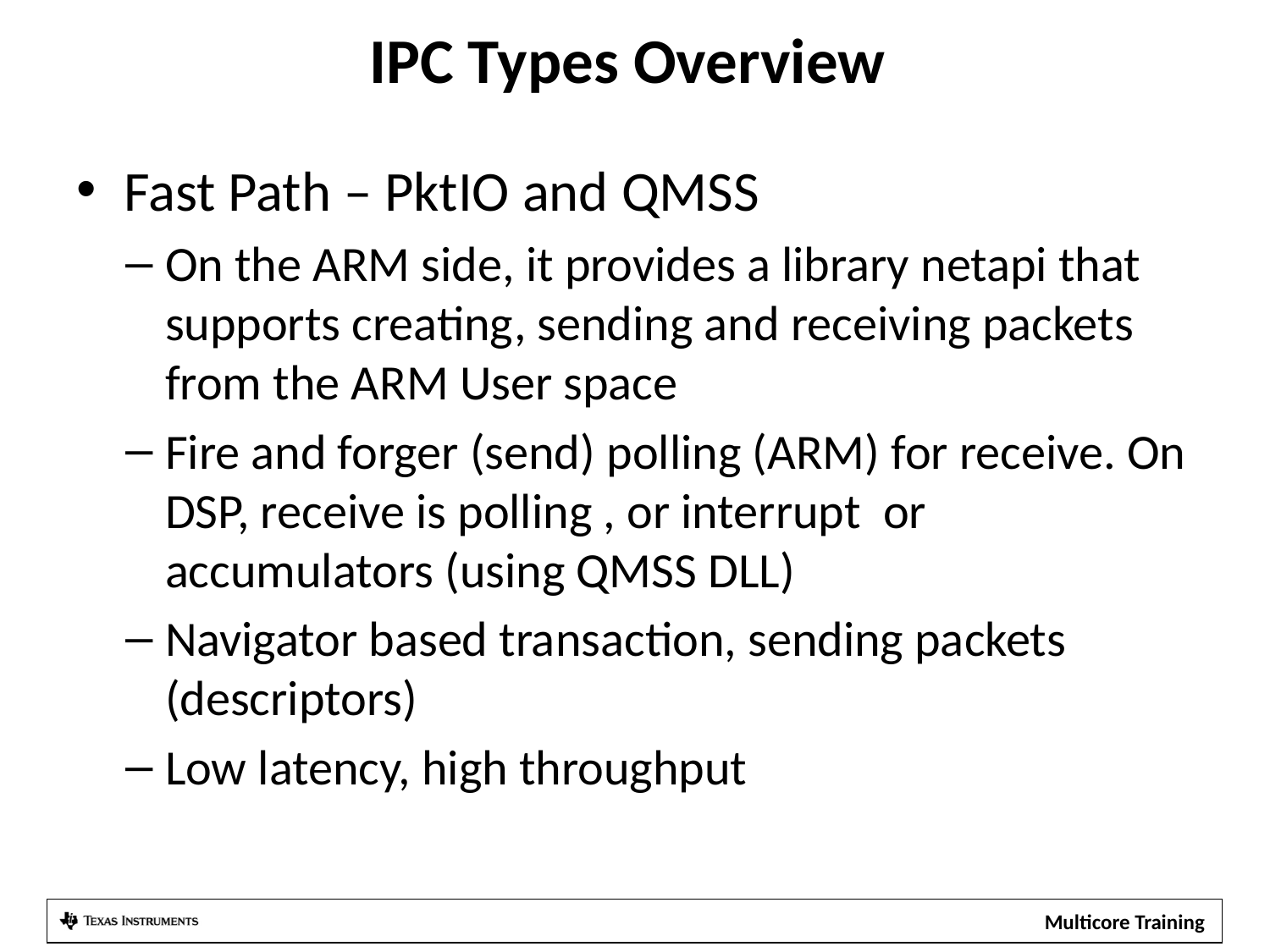

# IPC Types Overview
Fast Path – PktIO and QMSS
On the ARM side, it provides a library netapi that supports creating, sending and receiving packets from the ARM User space
Fire and forger (send) polling (ARM) for receive. On DSP, receive is polling , or interrupt  or accumulators (using QMSS DLL)
Navigator based transaction, sending packets (descriptors)
Low latency, high throughput